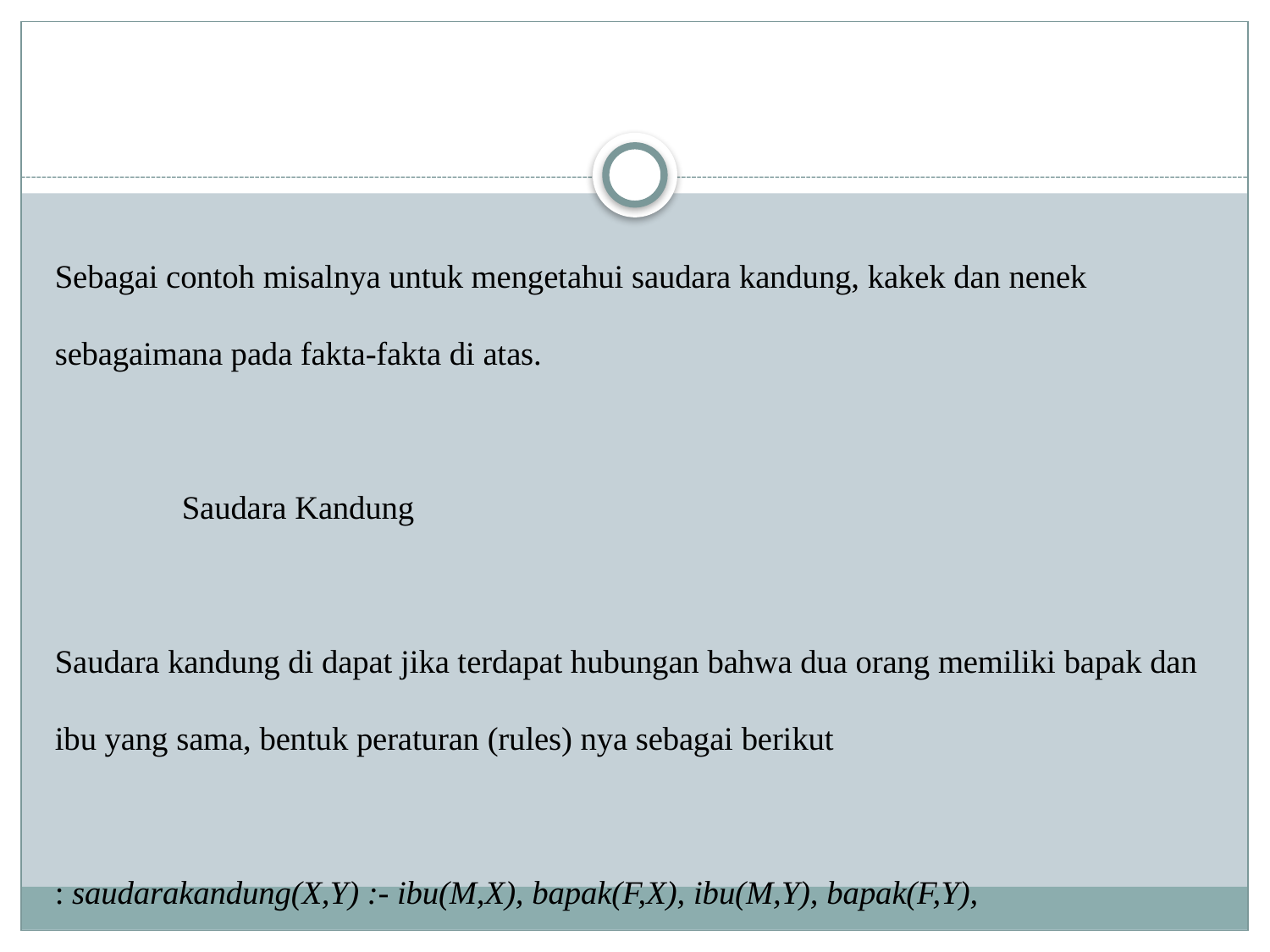

Sebagai contoh misalnya untuk mengetahui saudara kandung, kakek dan nenek sebagaimana pada fakta-fakta di atas.

	Saudara Kandung

Saudara kandung di dapat jika terdapat hubungan bahwa dua orang memiliki bapak dan ibu yang sama, bentuk peraturan (rules) nya sebagai berikut

: saudarakandung(X,Y) :- ibu(M,X), bapak(F,X), ibu(M,Y), bapak(F,Y),

dimana saudarakandung(X,Y) merupakan bagian kesimpulan (kepala) dan ibu(M,X), bapak(F,X), ibu(M,Y), bapak(F,Y) adalah bagian syarat(badan).